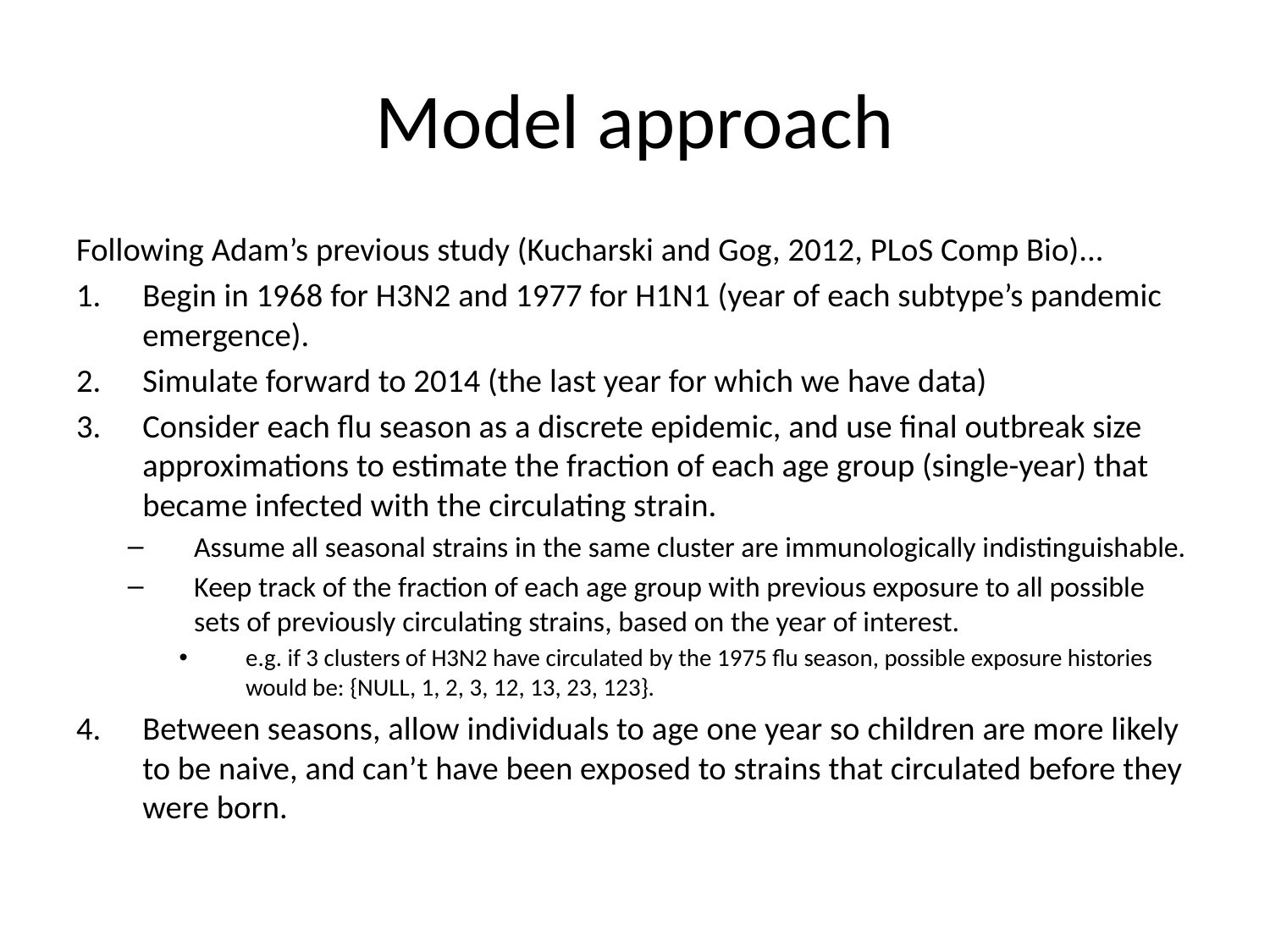

# Model approach
Following Adam’s previous study (Kucharski and Gog, 2012, PLoS Comp Bio)...
Begin in 1968 for H3N2 and 1977 for H1N1 (year of each subtype’s pandemic emergence).
Simulate forward to 2014 (the last year for which we have data)
Consider each flu season as a discrete epidemic, and use final outbreak size approximations to estimate the fraction of each age group (single-year) that became infected with the circulating strain.
Assume all seasonal strains in the same cluster are immunologically indistinguishable.
Keep track of the fraction of each age group with previous exposure to all possible sets of previously circulating strains, based on the year of interest.
e.g. if 3 clusters of H3N2 have circulated by the 1975 flu season, possible exposure histories would be: {NULL, 1, 2, 3, 12, 13, 23, 123}.
Between seasons, allow individuals to age one year so children are more likely to be naive, and can’t have been exposed to strains that circulated before they were born.